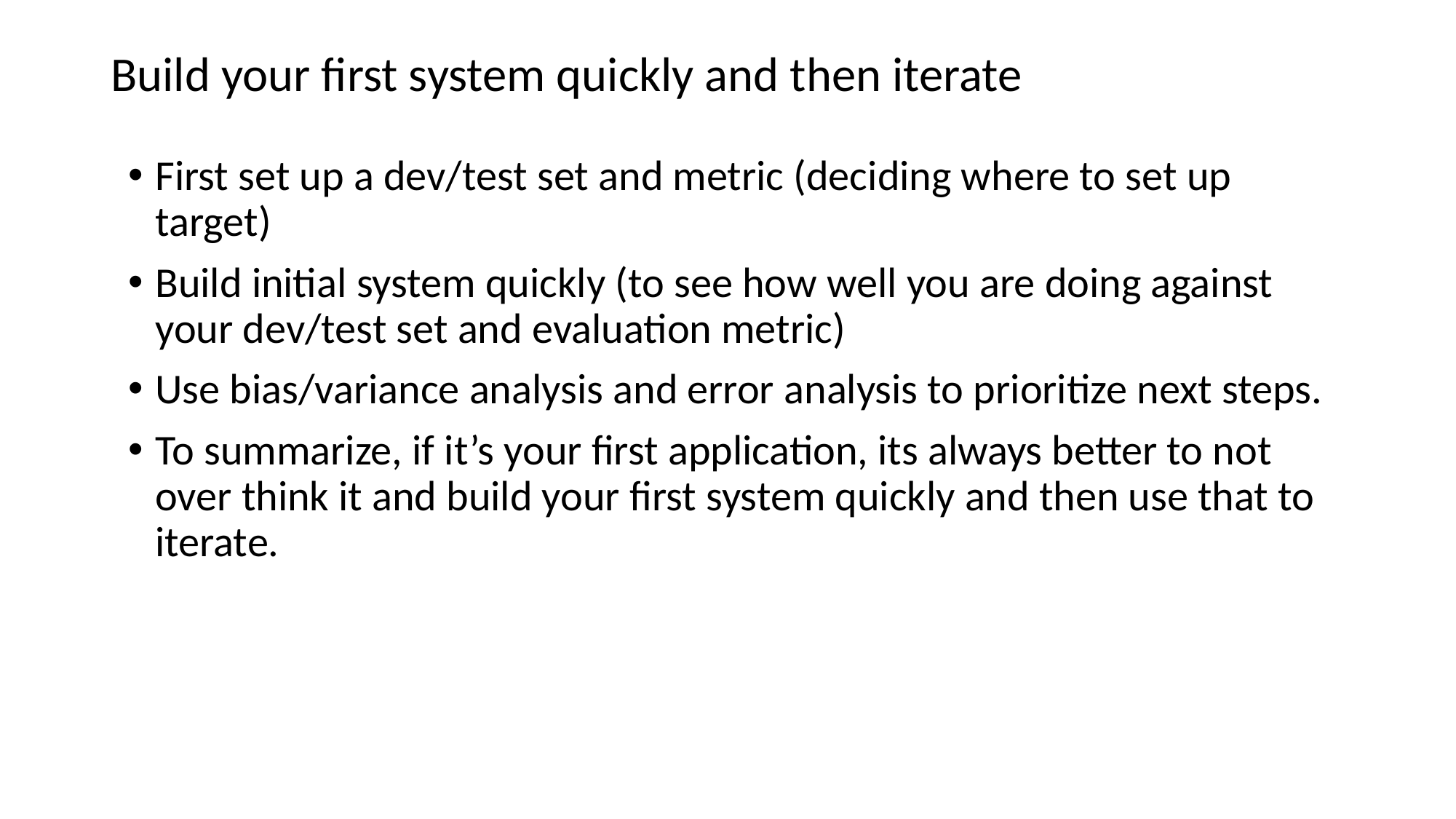

# Build your first system quickly and then iterate
First set up a dev/test set and metric (deciding where to set up target)
Build initial system quickly (to see how well you are doing against your dev/test set and evaluation metric)
Use bias/variance analysis and error analysis to prioritize next steps.
To summarize, if it’s your first application, its always better to not over think it and build your first system quickly and then use that to iterate.